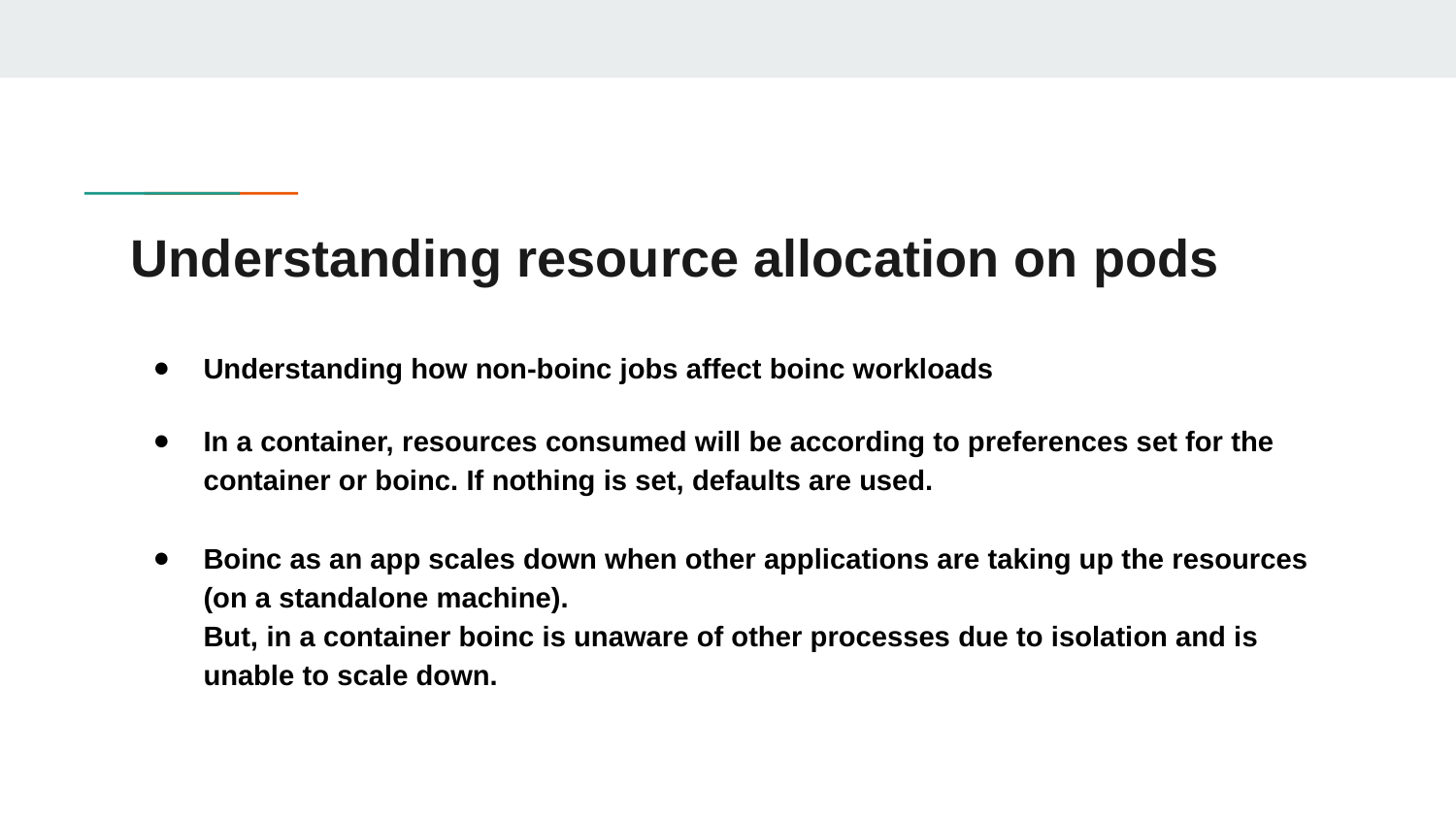

# Understanding resource allocation on pods
Understanding how non-boinc jobs affect boinc workloads
In a container, resources consumed will be according to preferences set for the container or boinc. If nothing is set, defaults are used.
Boinc as an app scales down when other applications are taking up the resources (on a standalone machine).
But, in a container boinc is unaware of other processes due to isolation and is unable to scale down.